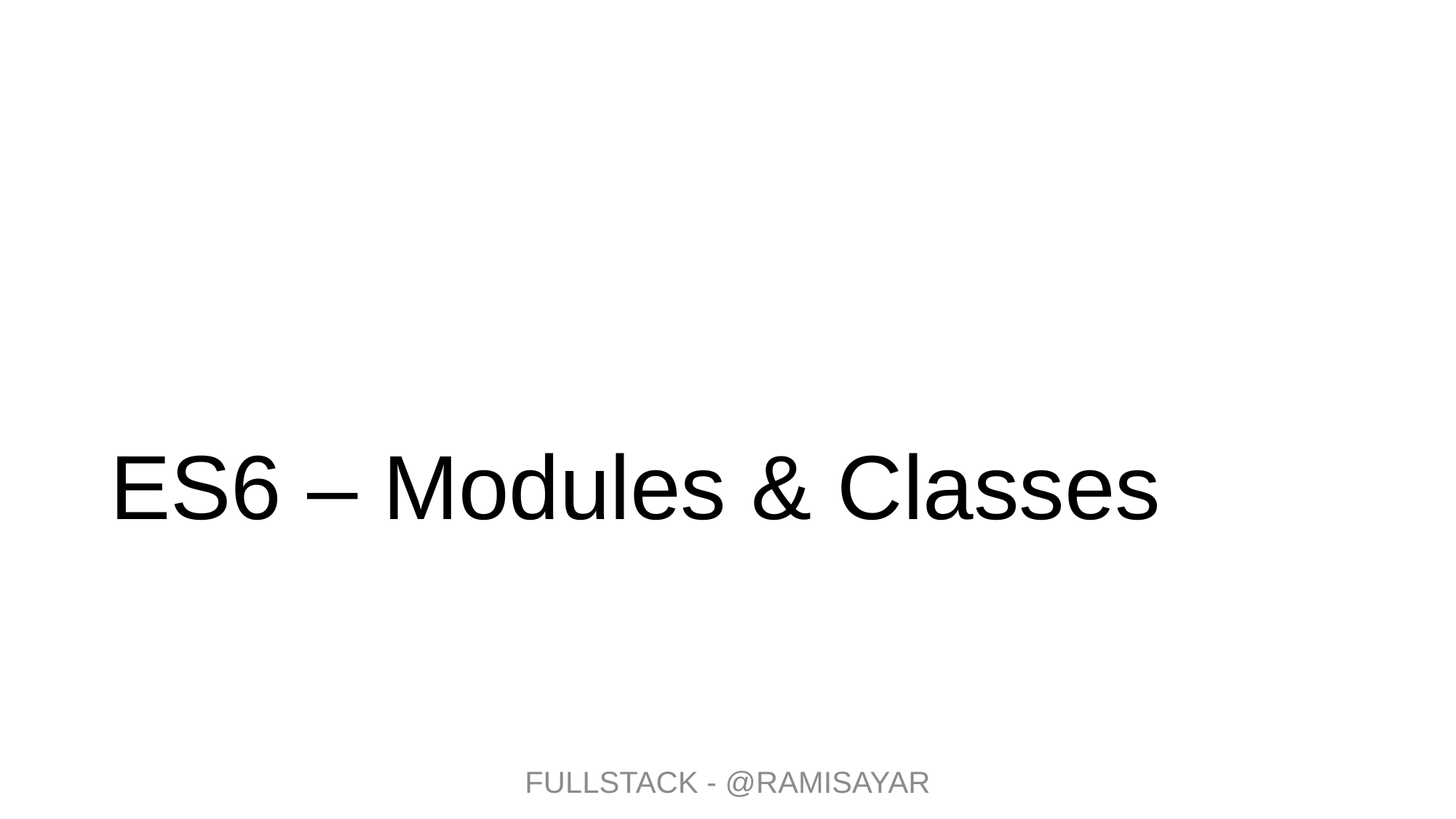

# ES6 – Modules & Classes

FULLSTACK - @RAMISAYAR